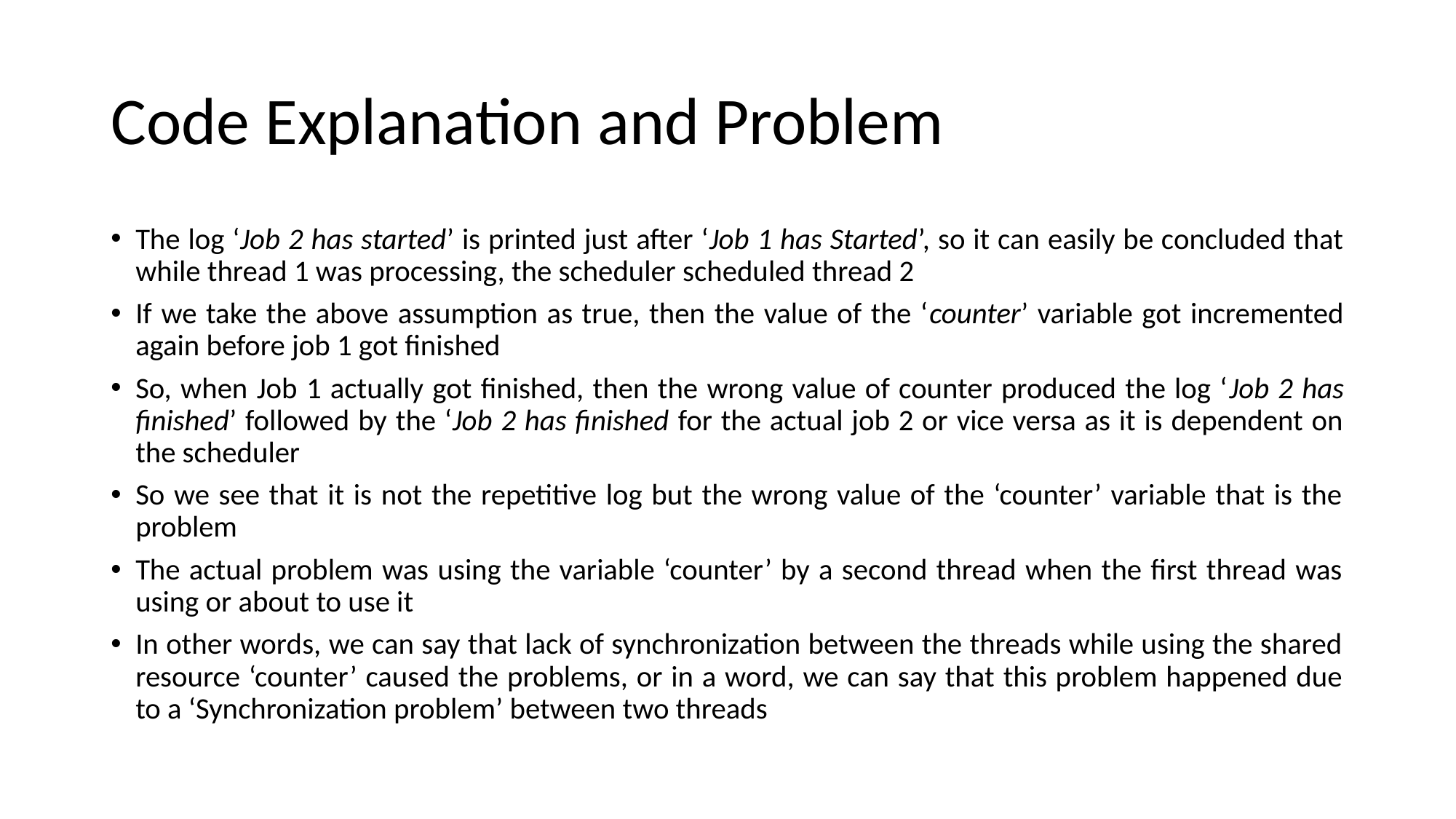

# Code Explanation and Problem
The log ‘Job 2 has started’ is printed just after ‘Job 1 has Started’, so it can easily be concluded that while thread 1 was processing, the scheduler scheduled thread 2
If we take the above assumption as true, then the value of the ‘counter’ variable got incremented again before job 1 got finished
So, when Job 1 actually got finished, then the wrong value of counter produced the log ‘Job 2 has finished’ followed by the ‘Job 2 has finished for the actual job 2 or vice versa as it is dependent on the scheduler
So we see that it is not the repetitive log but the wrong value of the ‘counter’ variable that is the problem
The actual problem was using the variable ‘counter’ by a second thread when the first thread was using or about to use it
In other words, we can say that lack of synchronization between the threads while using the shared resource ‘counter’ caused the problems, or in a word, we can say that this problem happened due to a ‘Synchronization problem’ between two threads